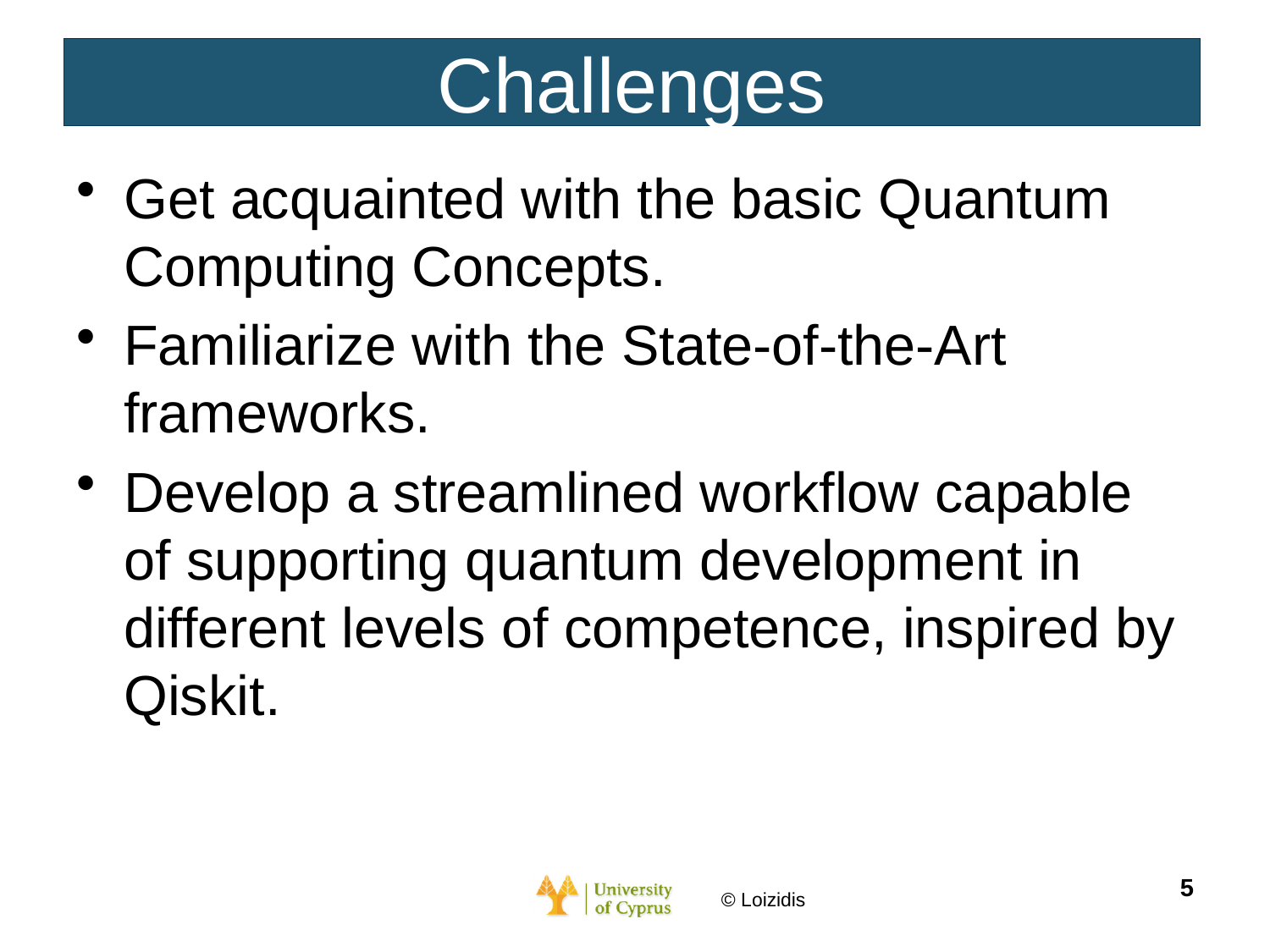

# Challenges
Get acquainted with the basic Quantum Computing Concepts.
Familiarize with the State-of-the-Art frameworks.
Develop a streamlined workflow capable of supporting quantum development in different levels of competence, inspired by Qiskit.